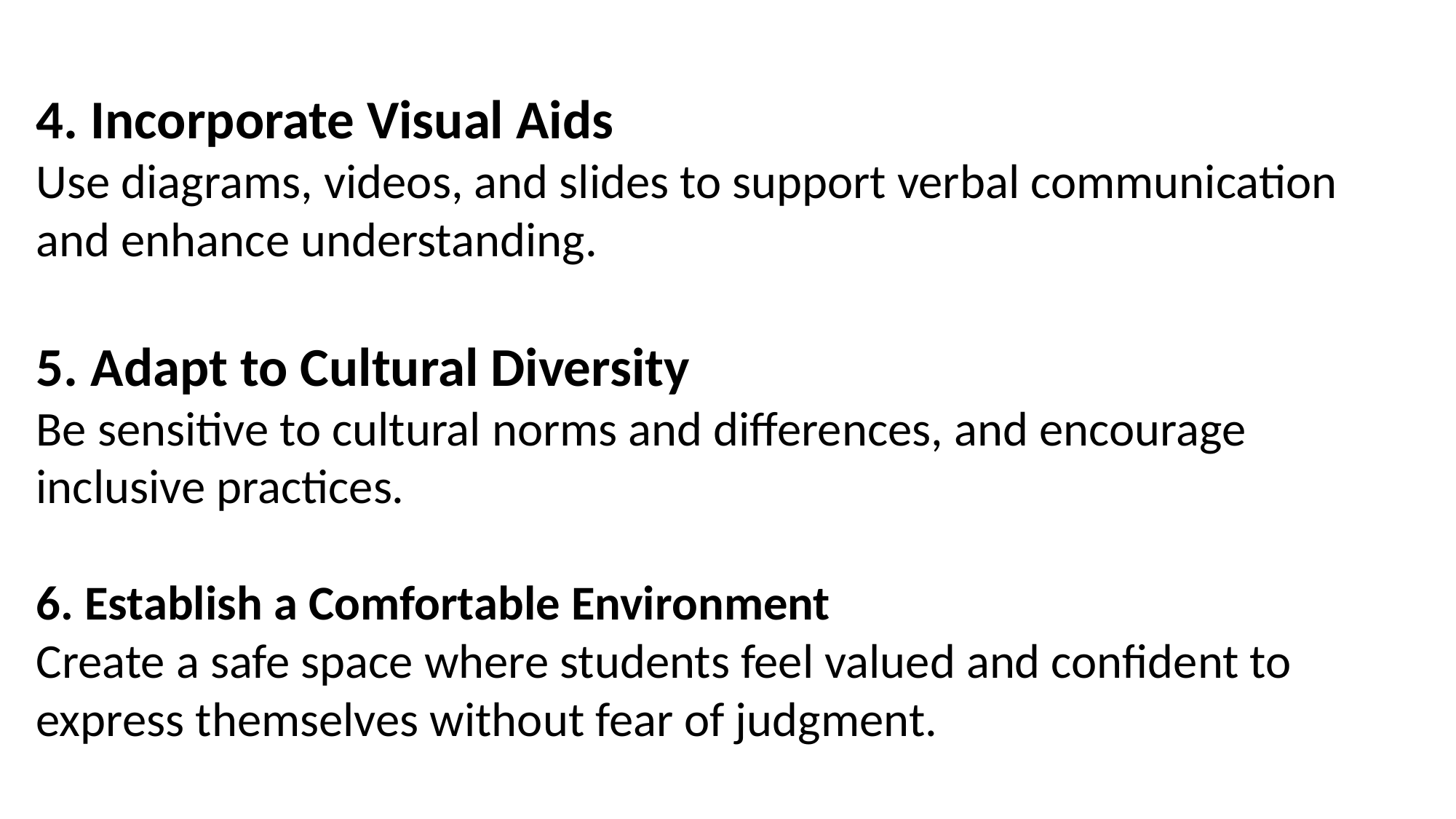

4. Incorporate Visual Aids
Use diagrams, videos, and slides to support verbal communication and enhance understanding.
5. Adapt to Cultural Diversity
Be sensitive to cultural norms and differences, and encourage inclusive practices.
6. Establish a Comfortable Environment
Create a safe space where students feel valued and confident to express themselves without fear of judgment.